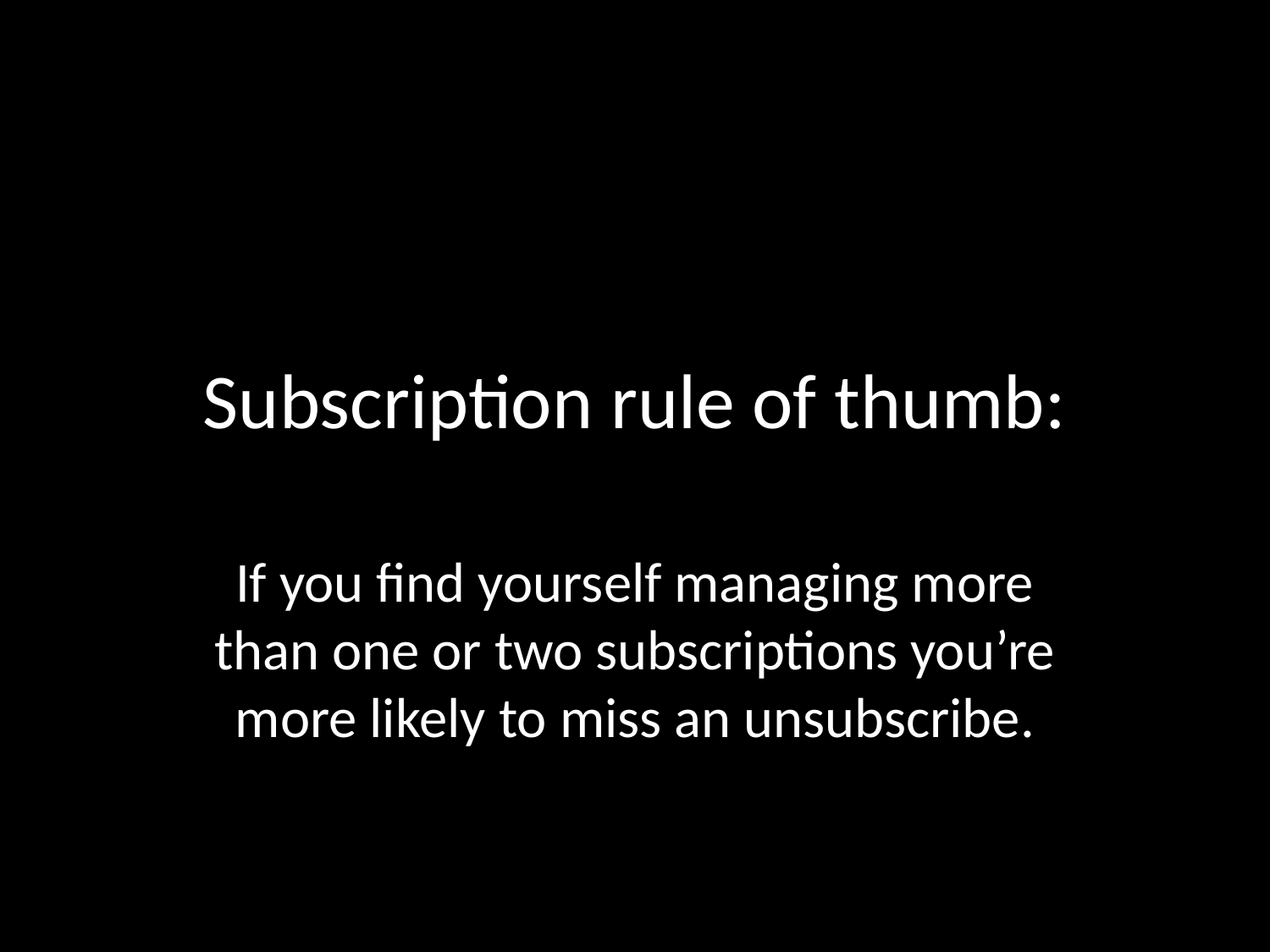

# Subscription rule of thumb:
If you find yourself managing more than one or two subscriptions you’re more likely to miss an unsubscribe.